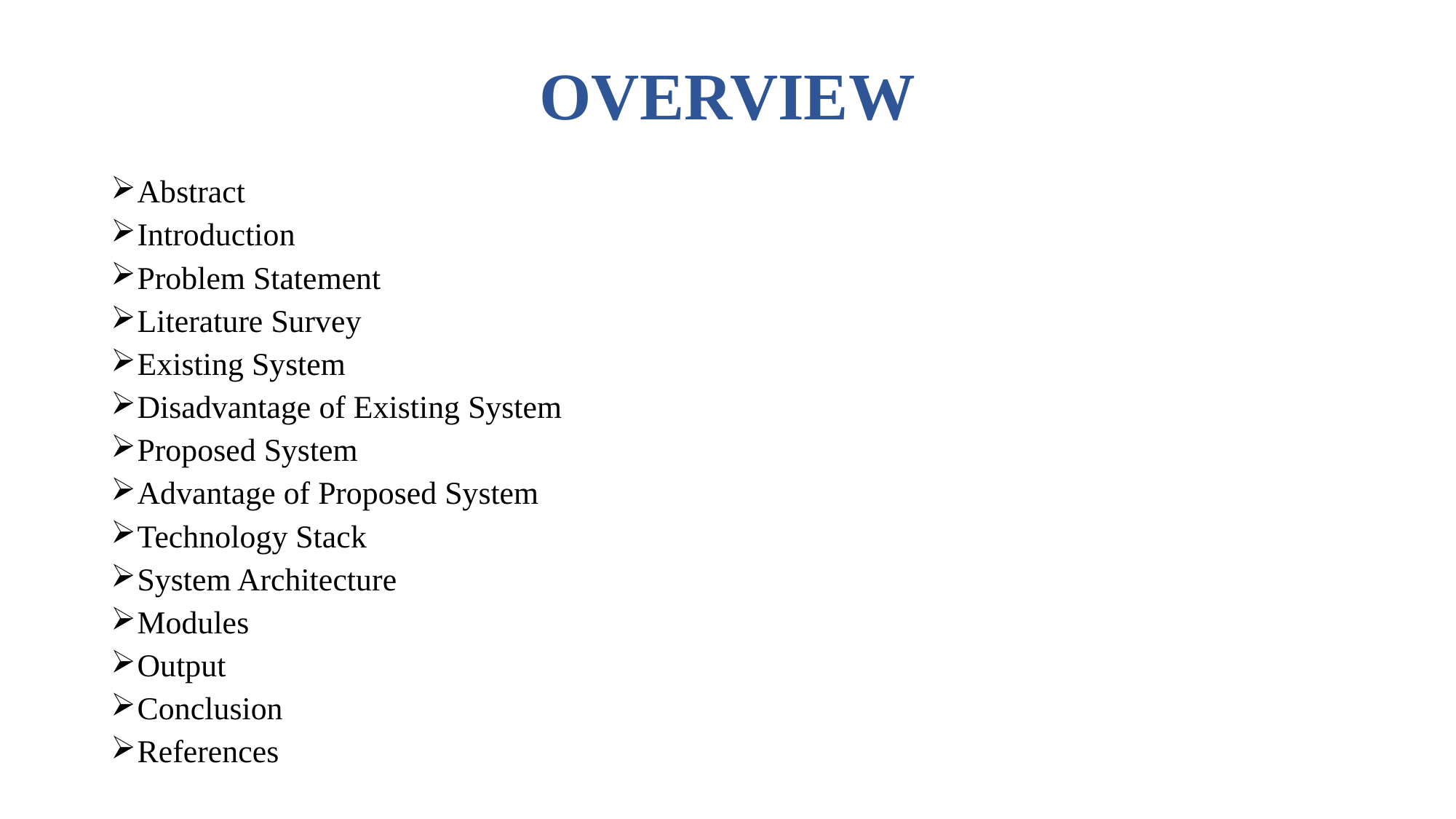

# OVERVIEW
Abstract
Introduction
Problem Statement
Literature Survey
Existing System
Disadvantage of Existing System
Proposed System
Advantage of Proposed System
Technology Stack
System Architecture
Modules
Output
Conclusion
References